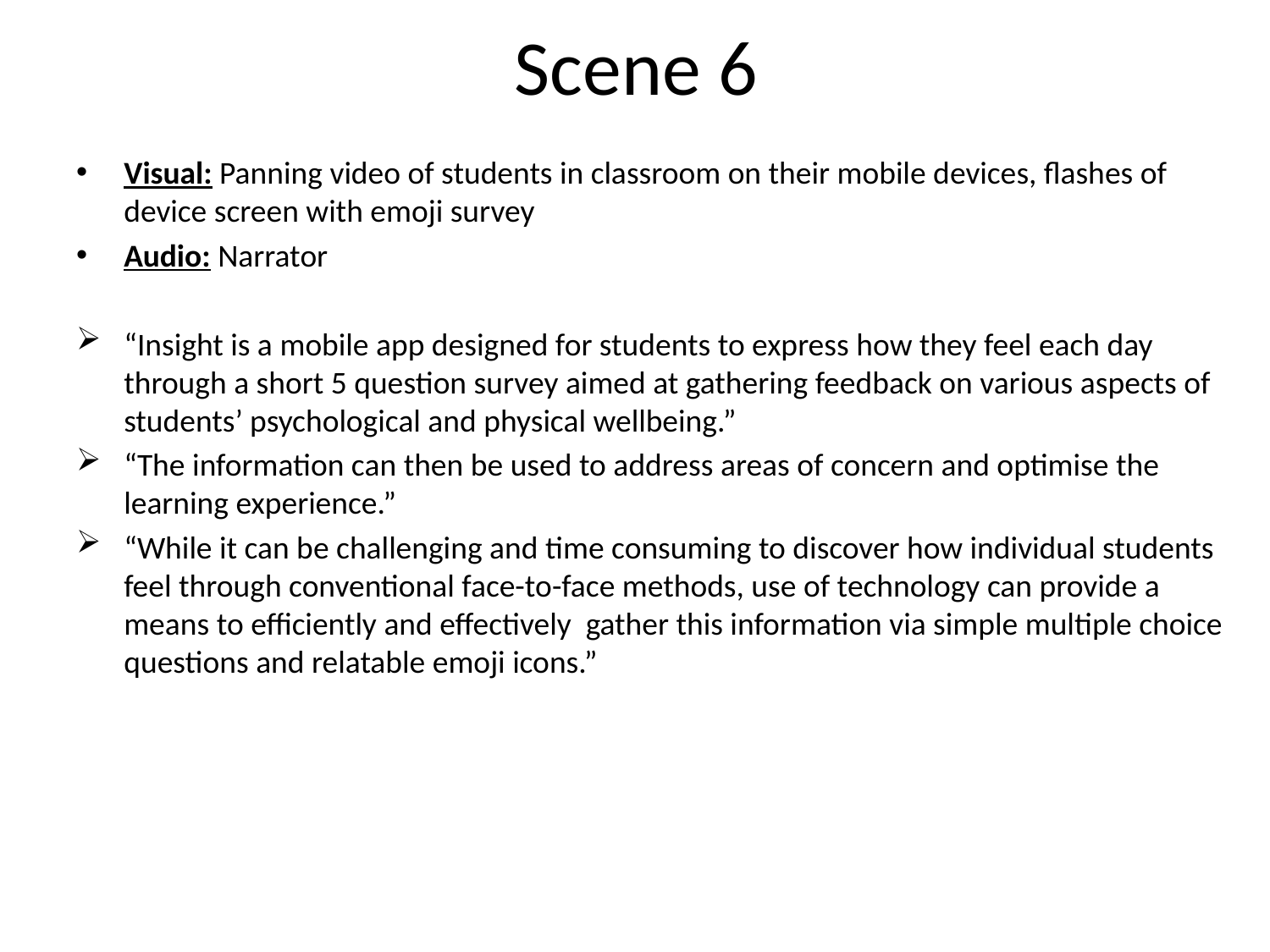

# Scene 6
Visual: Panning video of students in classroom on their mobile devices, flashes of device screen with emoji survey
Audio: Narrator

“Insight is a mobile app designed for students to express how they feel each day through a short 5 question survey aimed at gathering feedback on various aspects of students’ psychological and physical wellbeing.”
“The information can then be used to address areas of concern and optimise the learning experience.”
“While it can be challenging and time consuming to discover how individual students feel through conventional face-to-face methods, use of technology can provide a means to efficiently and effectively  gather this information via simple multiple choice questions and relatable emoji icons.”